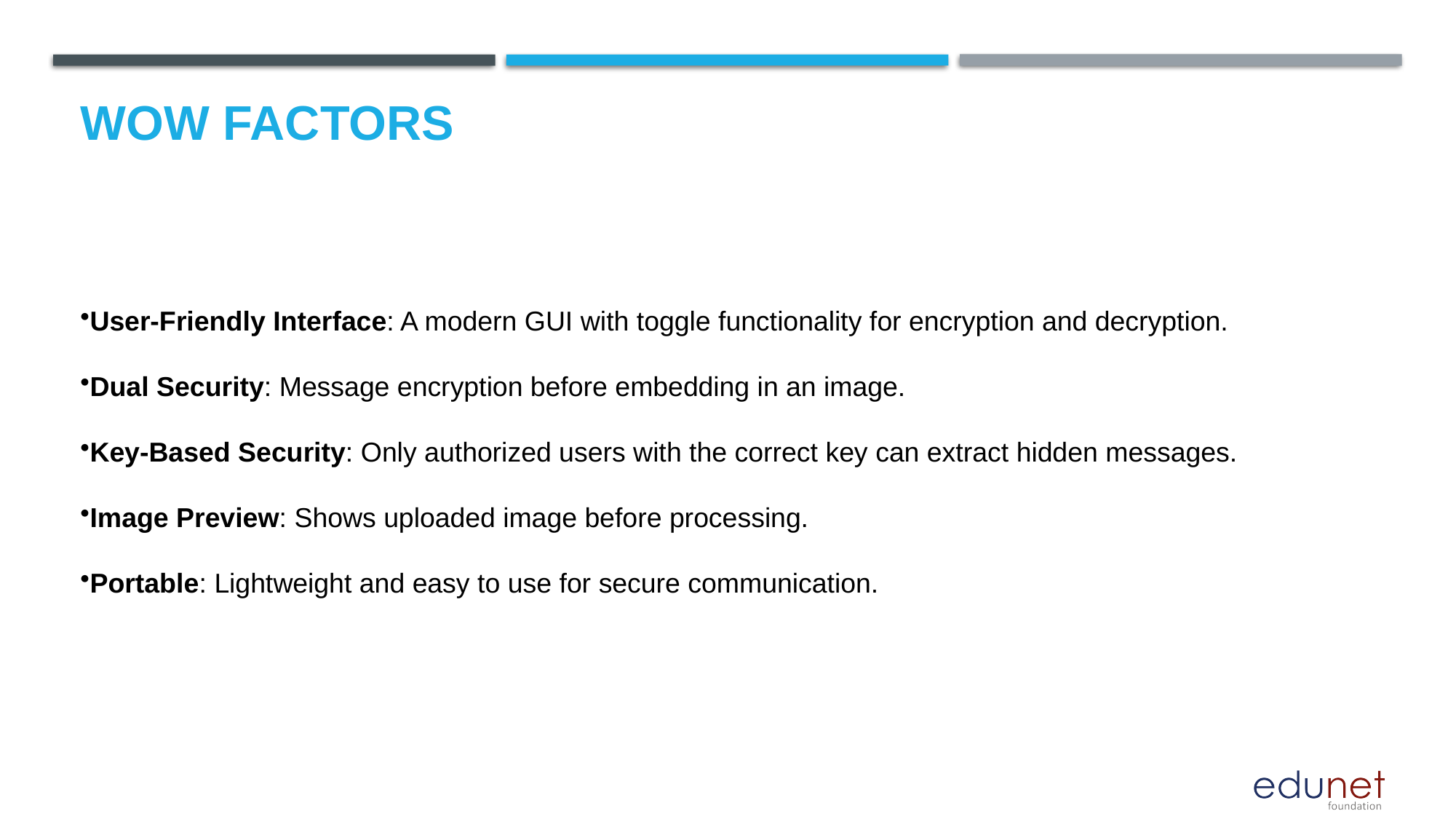

# Wow factors
User-Friendly Interface: A modern GUI with toggle functionality for encryption and decryption.
Dual Security: Message encryption before embedding in an image.
Key-Based Security: Only authorized users with the correct key can extract hidden messages.
Image Preview: Shows uploaded image before processing.
Portable: Lightweight and easy to use for secure communication.